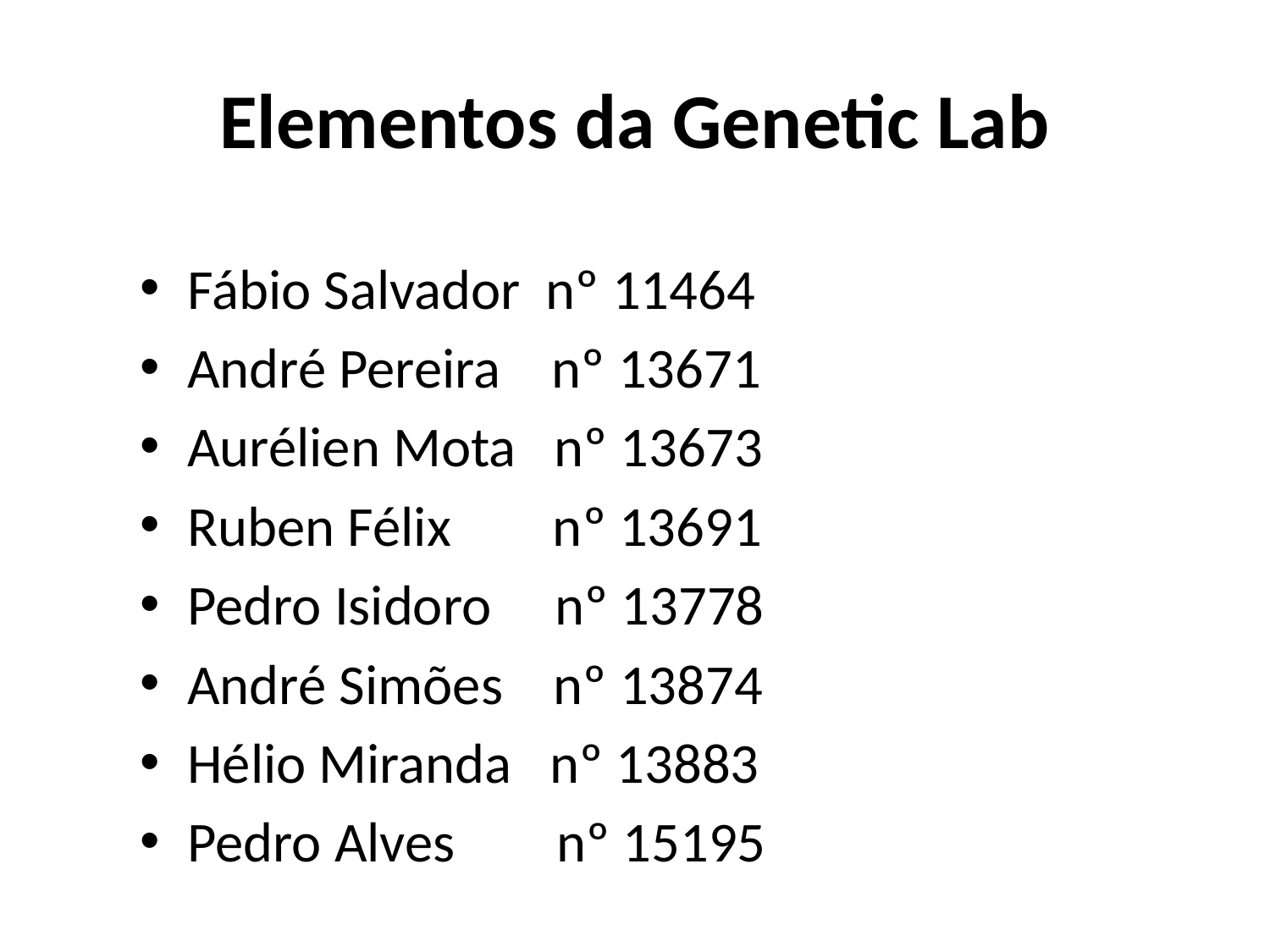

# Elementos da Genetic Lab
Fábio Salvador  nº 11464
André Pereira    nº 13671
Aurélien Mota   nº 13673
Ruben Félix        nº 13691
Pedro Isidoro     nº 13778
André Simões    nº 13874
Hélio Miranda   nº 13883
Pedro Alves        nº 15195